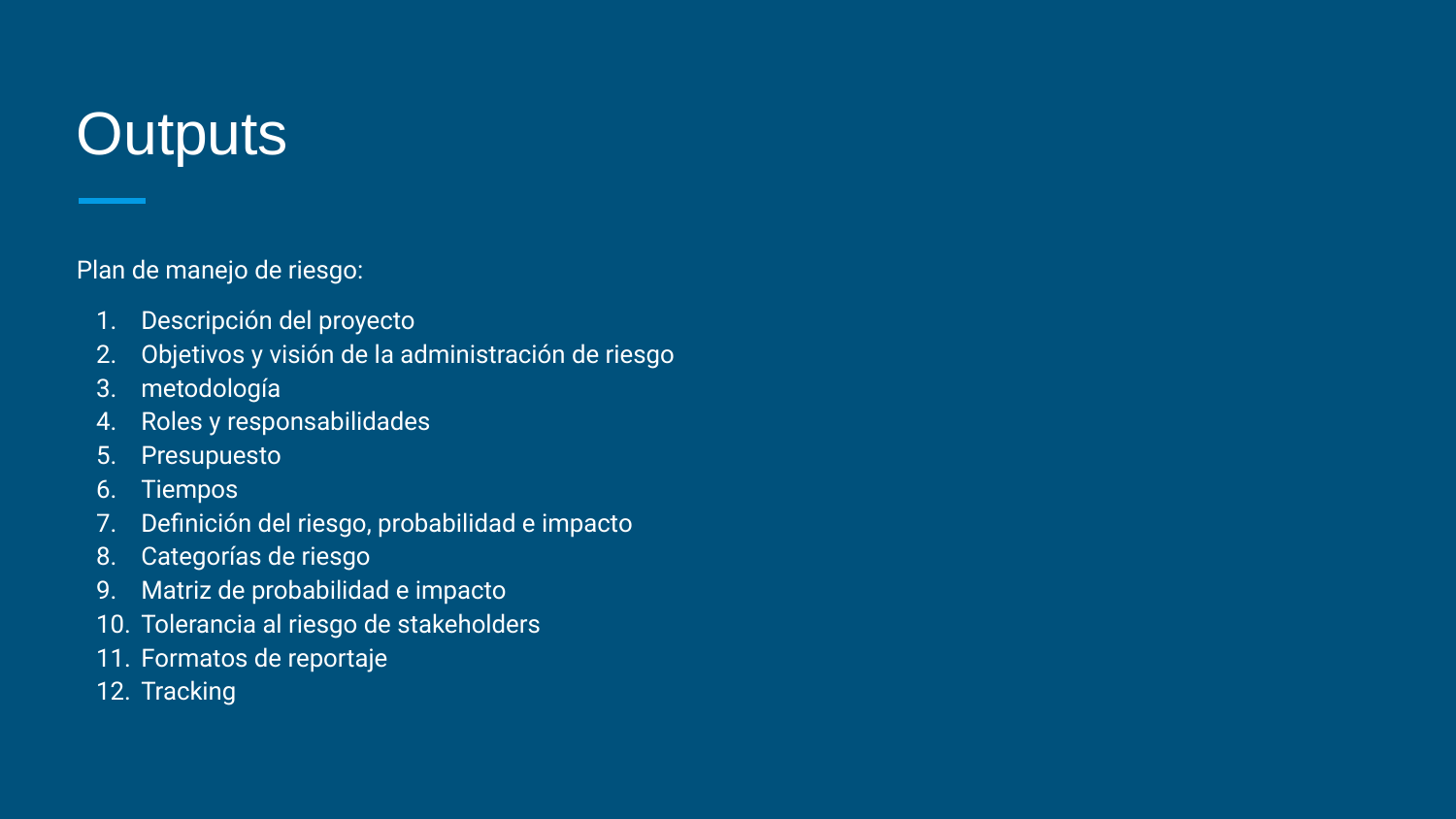

# Outputs
Plan de manejo de riesgo:
Descripción del proyecto
Objetivos y visión de la administración de riesgo
metodología
Roles y responsabilidades
Presupuesto
Tiempos
Definición del riesgo, probabilidad e impacto
Categorías de riesgo
Matriz de probabilidad e impacto
Tolerancia al riesgo de stakeholders
Formatos de reportaje
Tracking